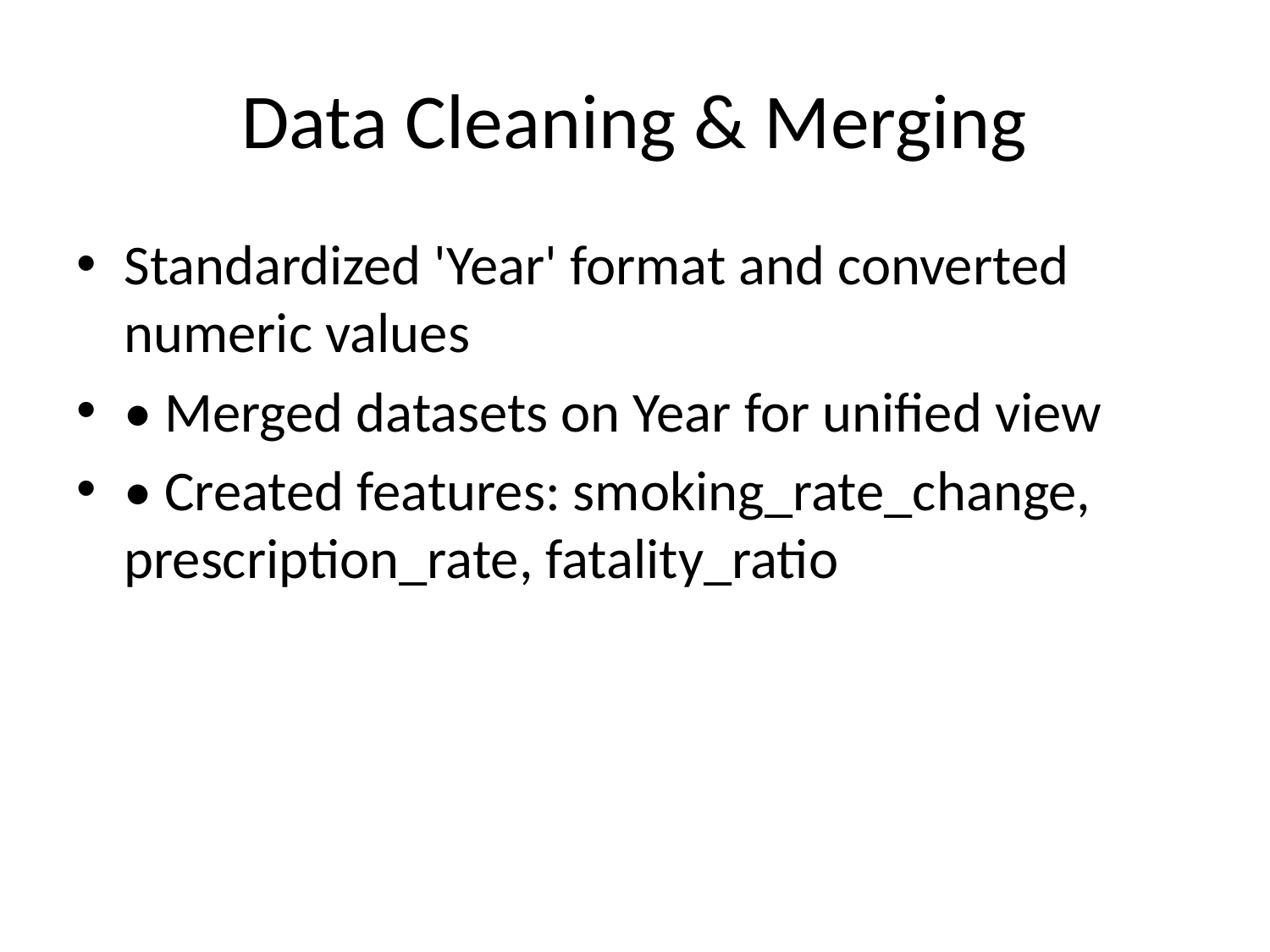

# Data Cleaning & Merging
Standardized 'Year' format and converted numeric values
• Merged datasets on Year for unified view
• Created features: smoking_rate_change, prescription_rate, fatality_ratio